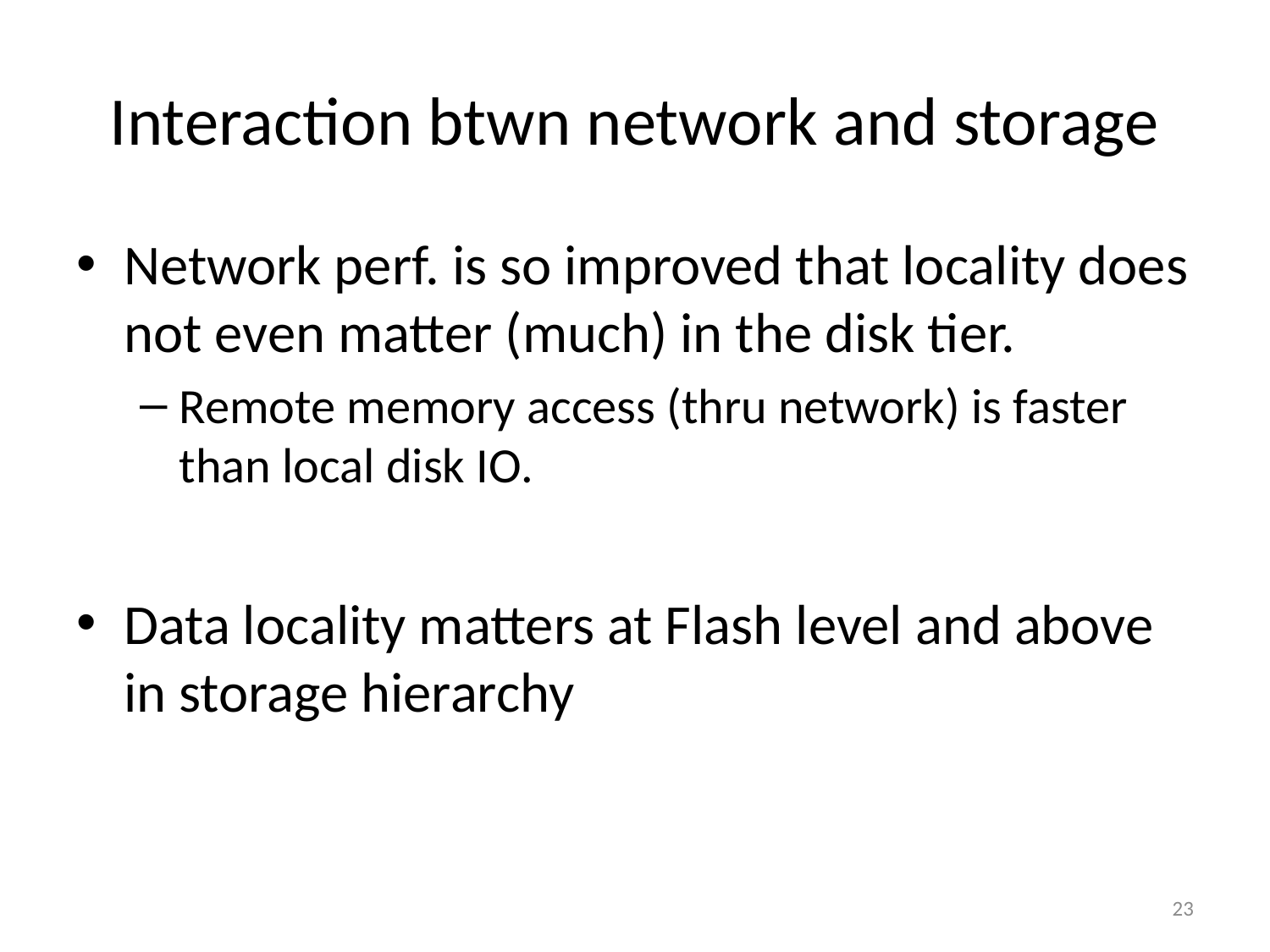

# Interaction btwn network and storage
Network perf. is so improved that locality does not even matter (much) in the disk tier.
Remote memory access (thru network) is faster than local disk IO.

Data locality matters at Flash level and above in storage hierarchy

23